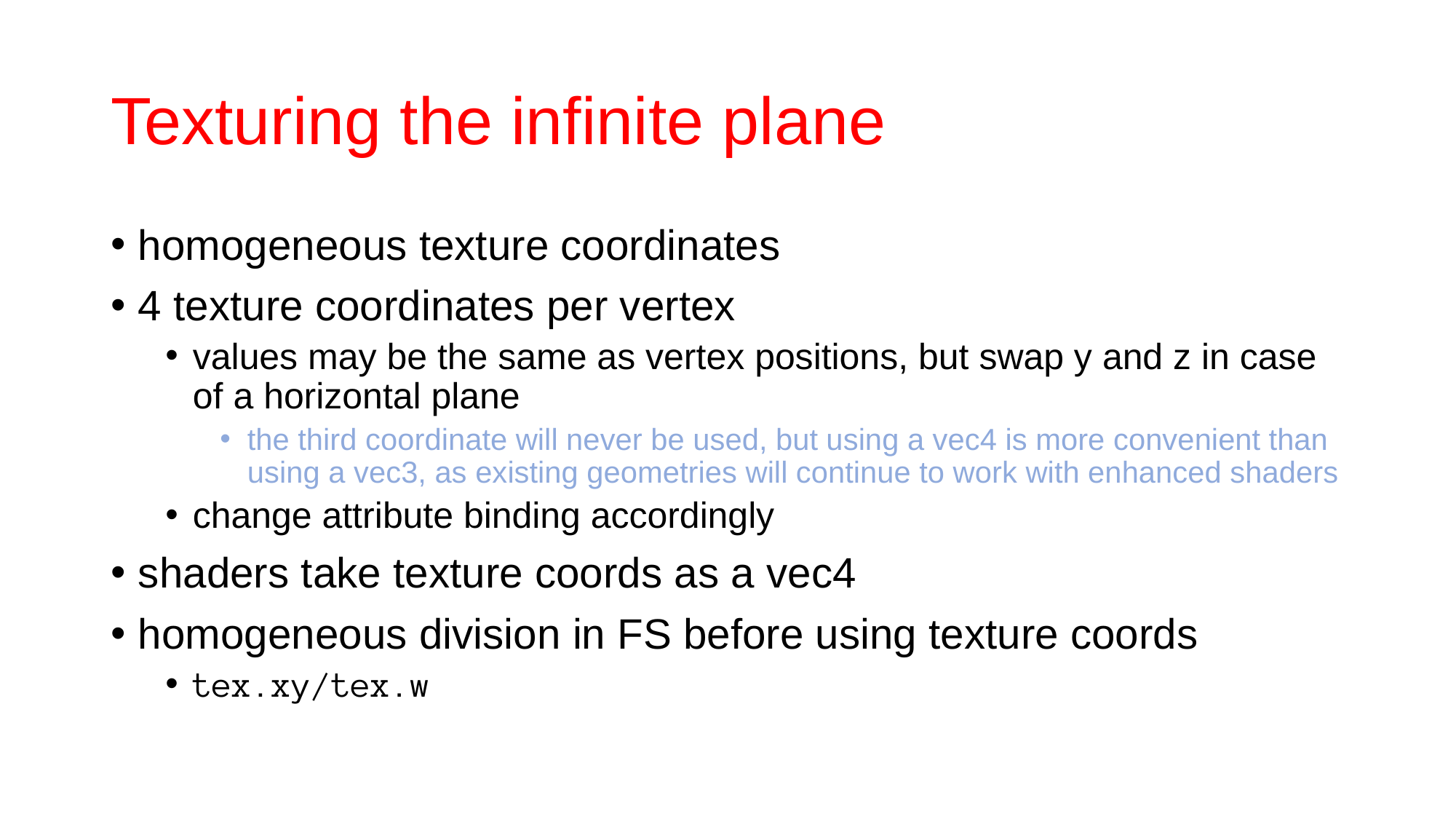

# Texturing the infinite plane
homogeneous texture coordinates
4 texture coordinates per vertex
values may be the same as vertex positions, but swap y and z in case of a horizontal plane
the third coordinate will never be used, but using a vec4 is more convenient than using a vec3, as existing geometries will continue to work with enhanced shaders
change attribute binding accordingly
shaders take texture coords as a vec4
homogeneous division in FS before using texture coords
tex.xy/tex.w